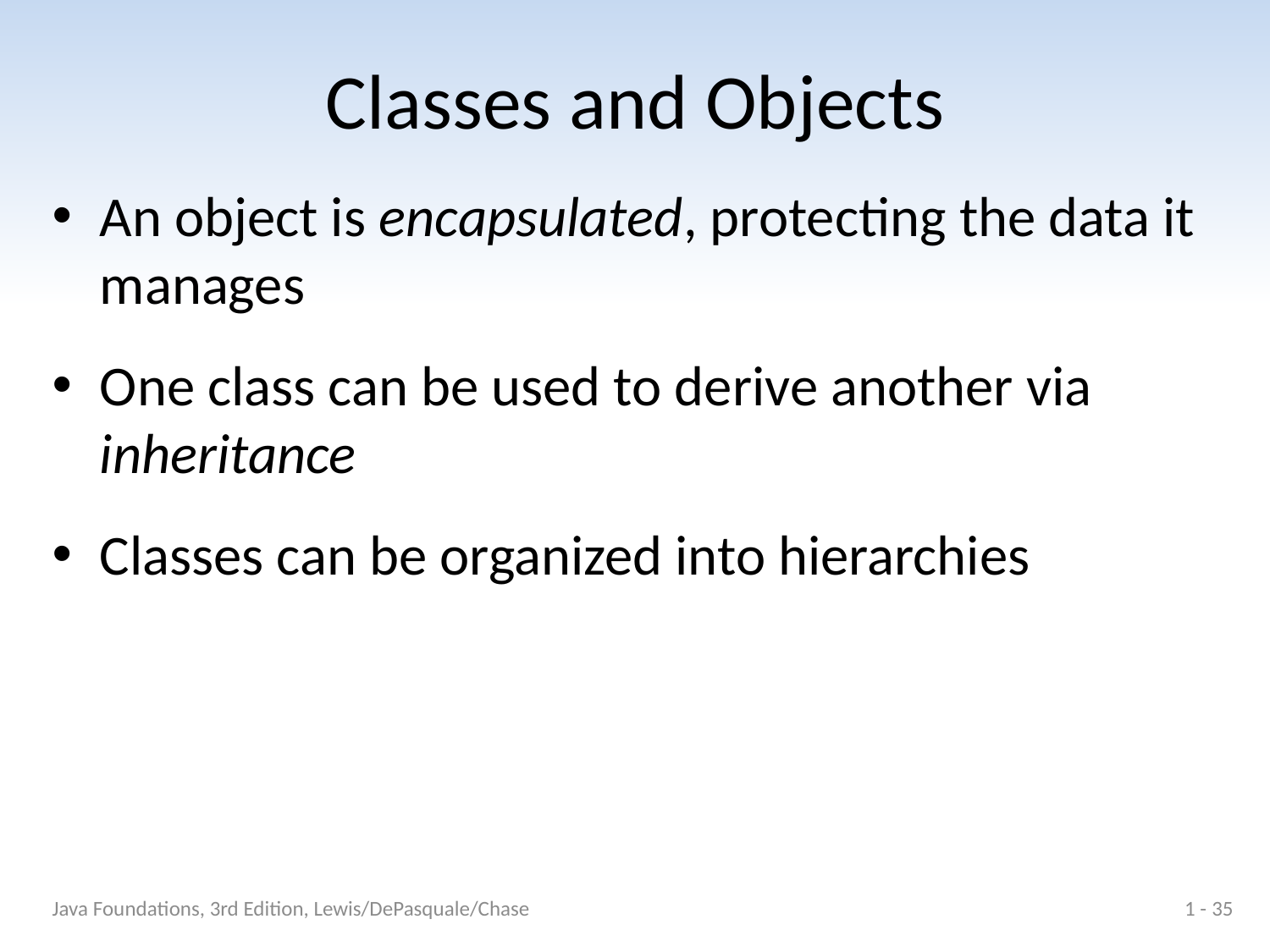

# Classes and Objects
An object is encapsulated, protecting the data it manages
One class can be used to derive another via inheritance
Classes can be organized into hierarchies

Java Foundations, 3rd Edition, Lewis/DePasquale/Chase
1 - 35